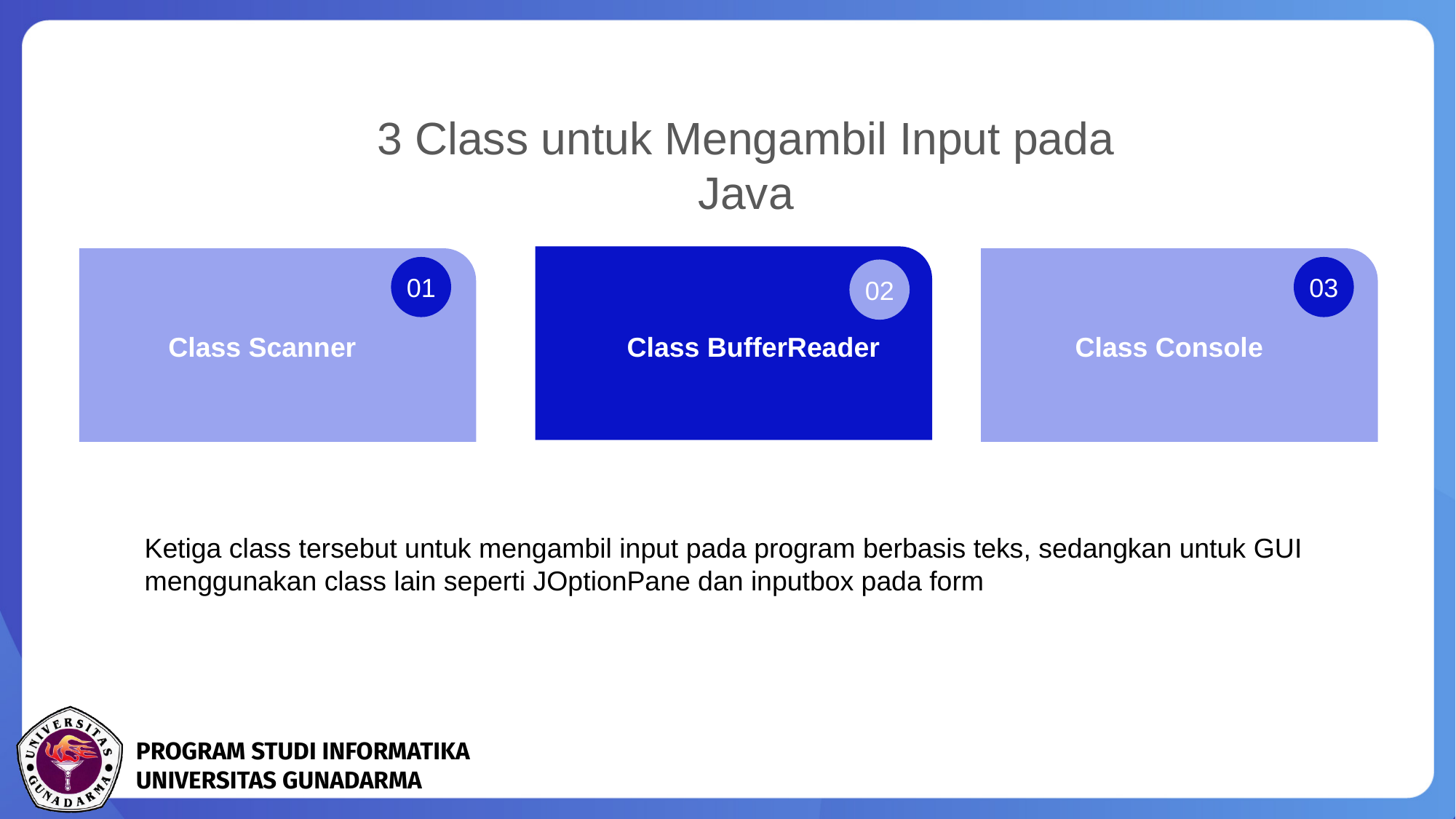

3 Class untuk Mengambil Input pada Java

01
03
02
Class Scanner
Class BufferReader
Class Console

Ketiga class tersebut untuk mengambil input pada program berbasis teks, sedangkan untuk GUI menggunakan class lain seperti JOptionPane dan inputbox pada form